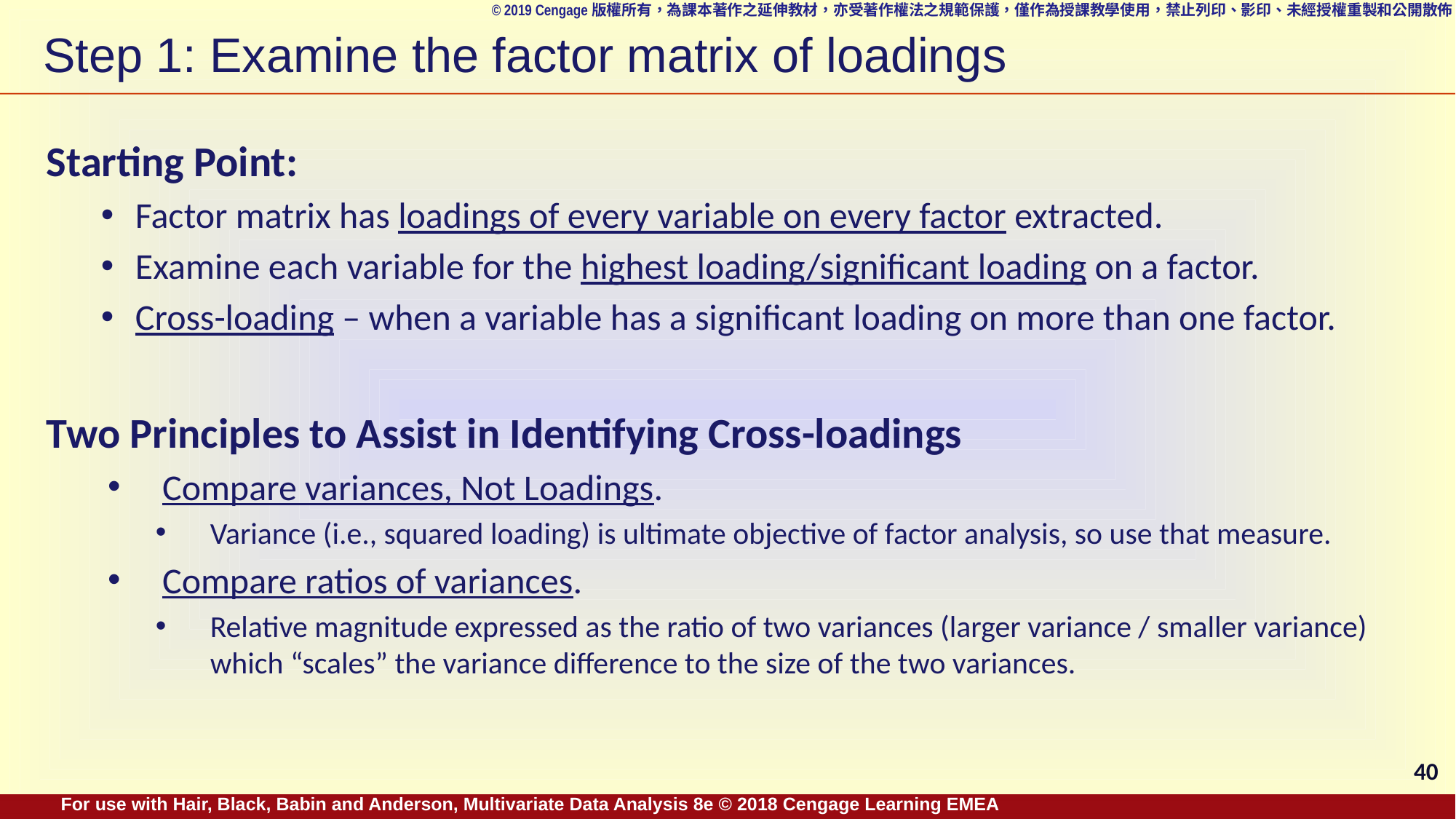

# Step 1: Examine the factor matrix of loadings
Starting Point:
Factor matrix has loadings of every variable on every factor extracted.
Examine each variable for the highest loading/significant loading on a factor.
Cross-loading – when a variable has a significant loading on more than one factor.

Two Principles to Assist in Identifying Cross-loadings
Compare variances, Not Loadings.
Variance (i.e., squared loading) is ultimate objective of factor analysis, so use that measure.
Compare ratios of variances.
Relative magnitude expressed as the ratio of two variances (larger variance / smaller variance) which “scales” the variance difference to the size of the two variances.
40
For use with Hair, Black, Babin and Anderson, Multivariate Data Analysis 8e © 2018 Cengage Learning EMEA